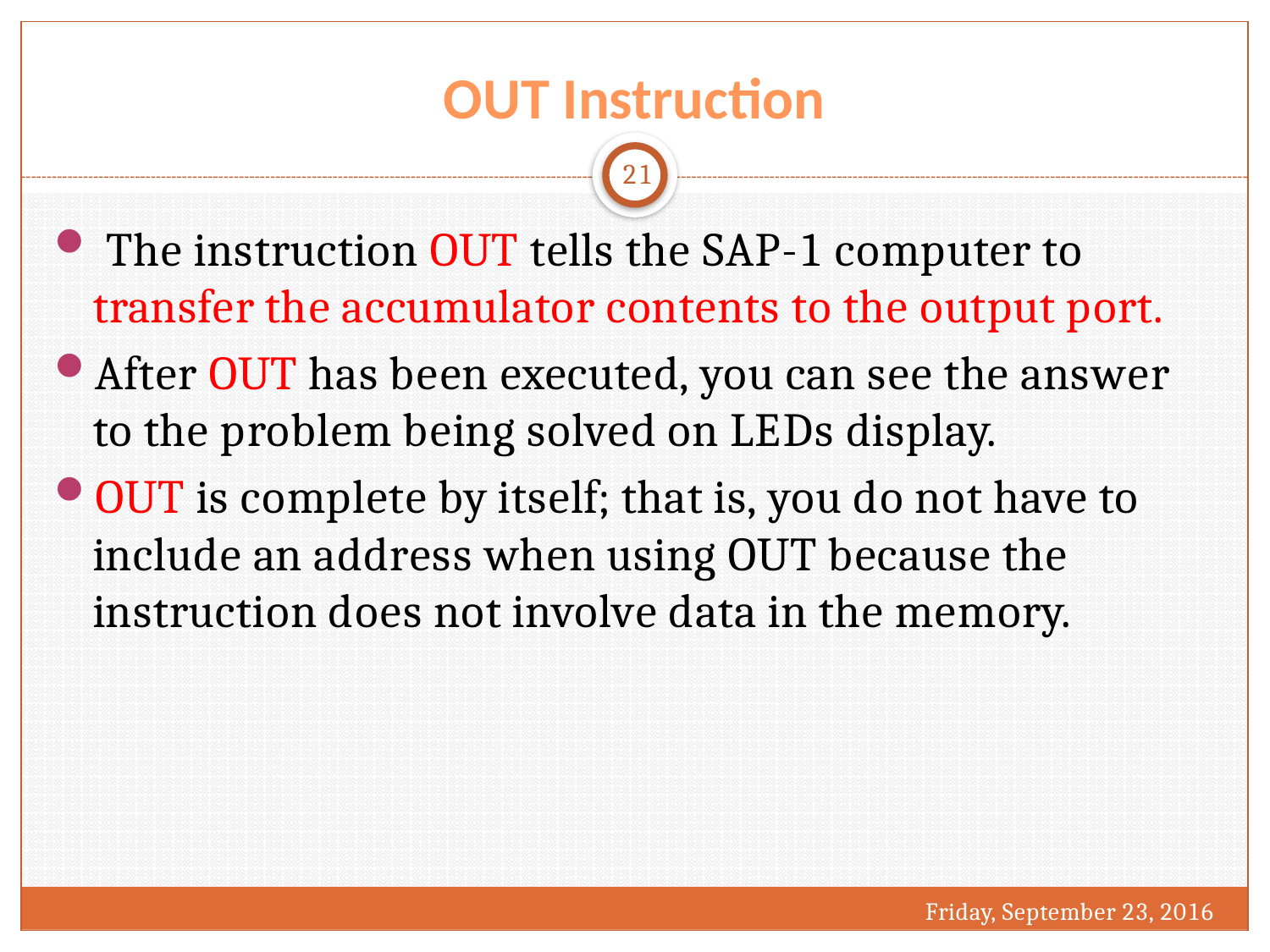

# OUT Instruction
21
 The instruction OUT tells the SAP-1 computer to transfer the accumulator contents to the output port.
After OUT has been executed, you can see the answer to the problem being solved on LEDs display.
OUT is complete by itself; that is, you do not have to include an address when using OUT because the instruction does not involve data in the memory.
Friday, September 23, 2016